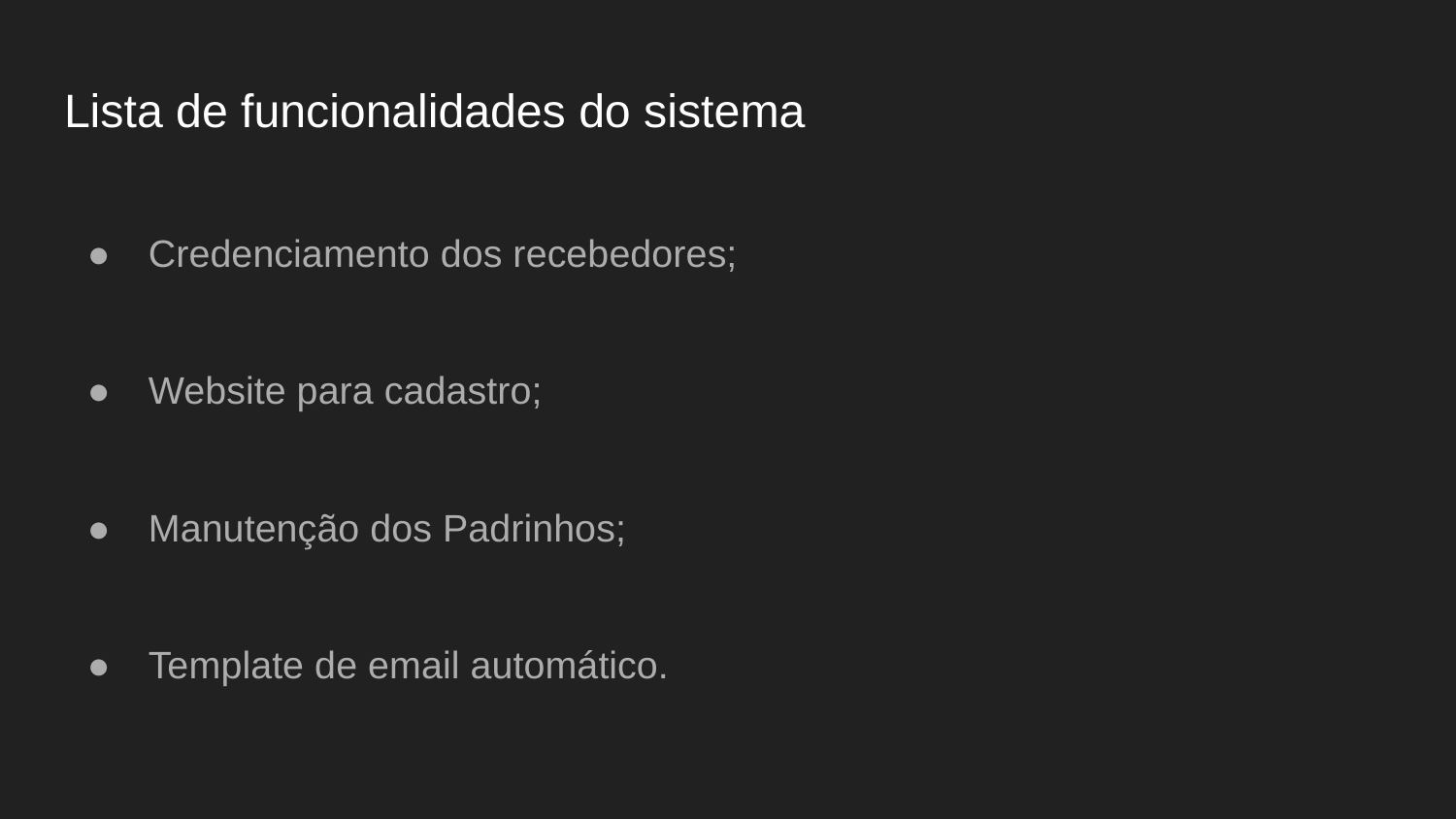

# Lista de funcionalidades do sistema
Credenciamento dos recebedores;

Website para cadastro;

Manutenção dos Padrinhos;

Template de email automático.